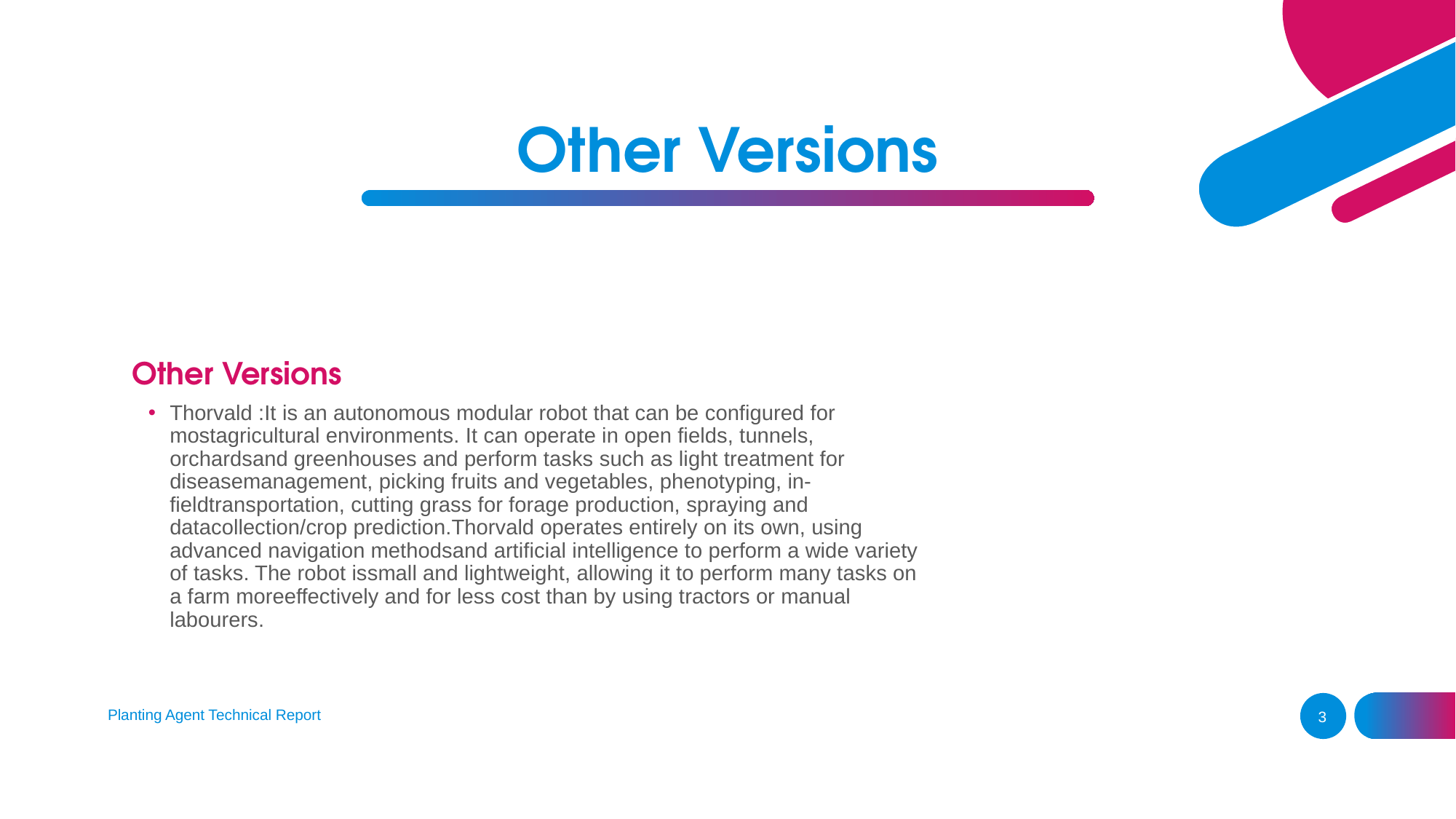

Other Versions
#
Other Versions
Thorvald :It is an autonomous modular robot that can be configured for mostagricultural environments. It can operate in open fields, tunnels, orchardsand greenhouses and perform tasks such as light treatment for diseasemanagement, picking fruits and vegetables, phenotyping, in-fieldtransportation, cutting grass for forage production, spraying and datacollection/crop prediction.Thorvald operates entirely on its own, using advanced navigation methodsand artificial intelligence to perform a wide variety of tasks. The robot issmall and lightweight, allowing it to perform many tasks on a farm moreeffectively and for less cost than by using tractors or manual labourers.

Planting Agent Technical Report
3